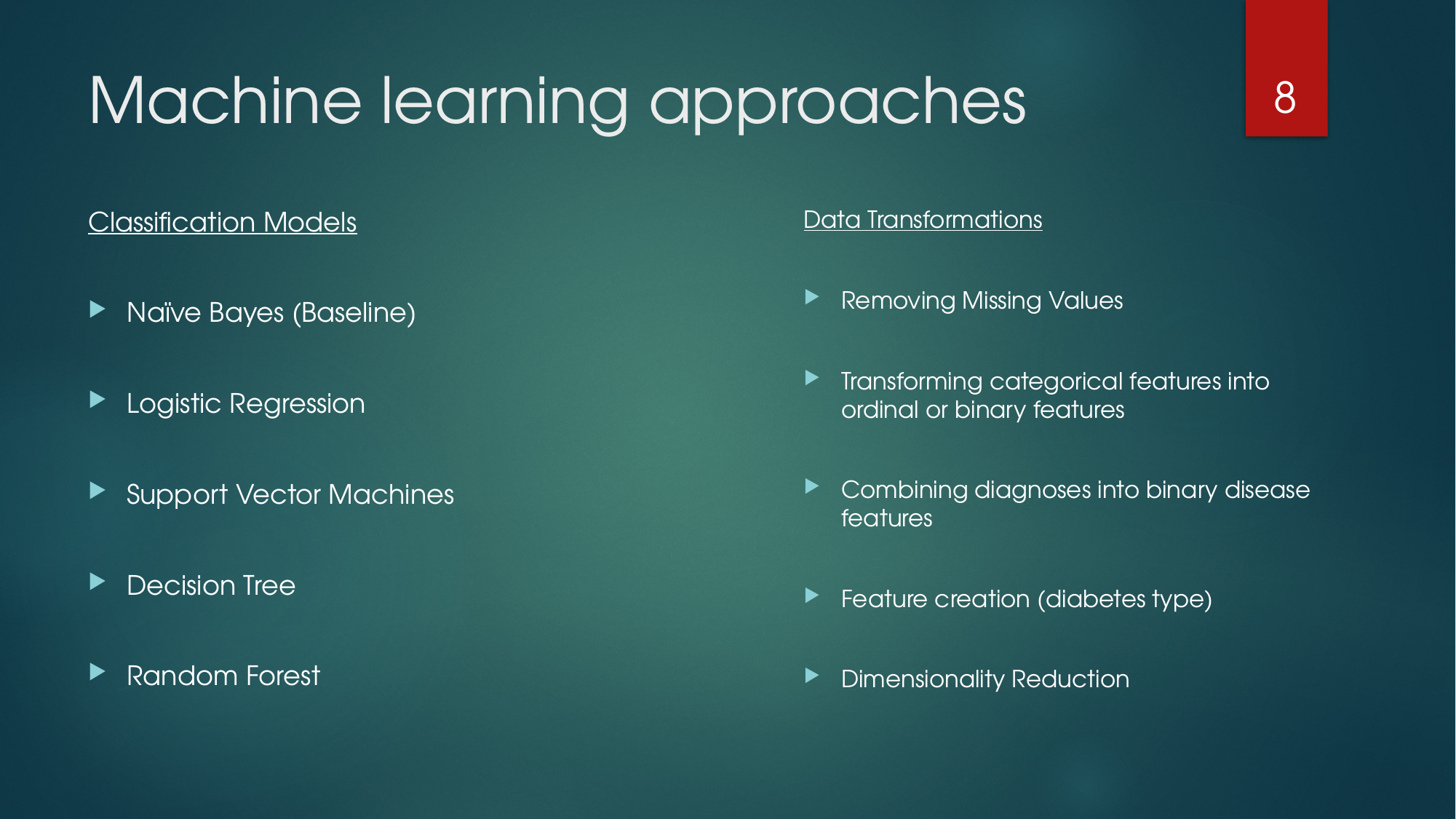

8
# Machine learning approaches
Classification Models

Naïve Bayes (Baseline)

Logistic Regression

Support Vector Machines

Decision Tree

Random Forest
Data Transformations

Removing Missing Values

Transforming categorical features into ordinal or binary features

Combining diagnoses into binary disease features

Feature creation (diabetes type)

Dimensionality Reduction